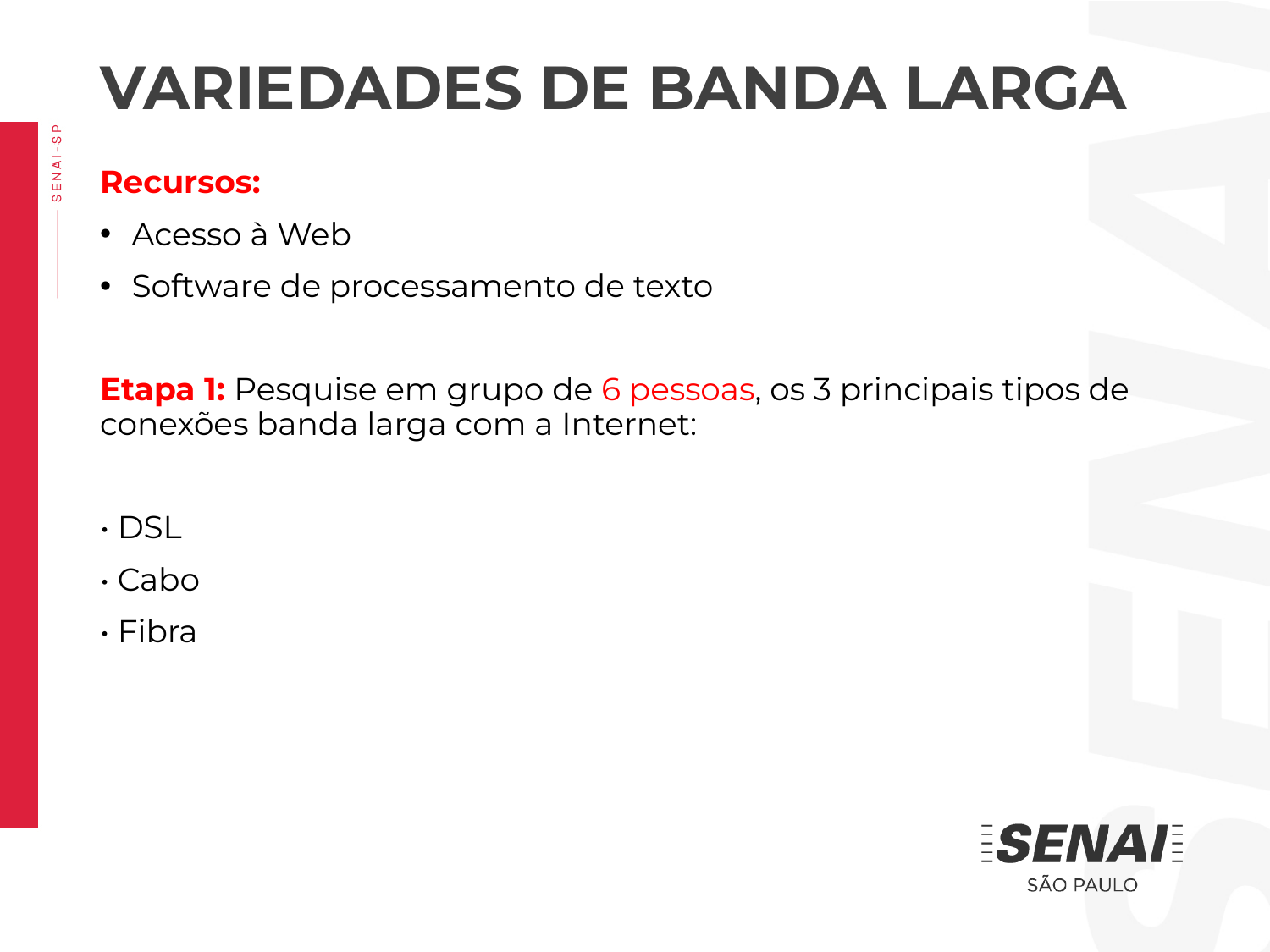

VARIEDADES DE BANDA LARGA
Recursos:
Acesso à Web
Software de processamento de texto

Etapa 1: Pesquise em grupo de 6 pessoas, os 3 principais tipos de conexões banda larga com a Internet:

• DSL
• Cabo
• Fibra